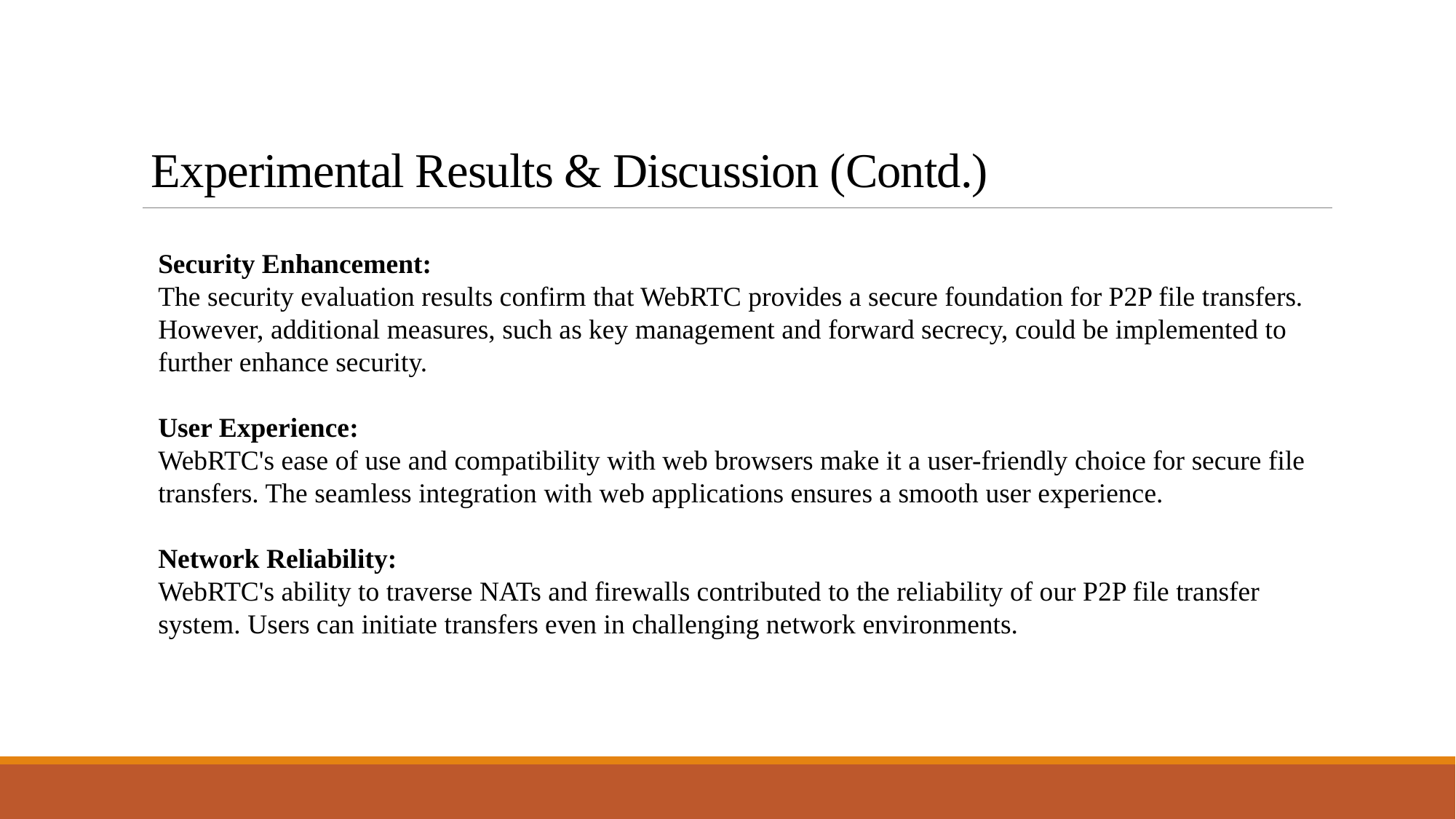

# Experimental Results & Discussion (Contd.)
Security Enhancement:
The security evaluation results confirm that WebRTC provides a secure foundation for P2P file transfers. However, additional measures, such as key management and forward secrecy, could be implemented to
further enhance security.

User Experience:
WebRTC's ease of use and compatibility with web browsers make it a user-friendly choice for secure file transfers. The seamless integration with web applications ensures a smooth user experience.

Network Reliability:
WebRTC's ability to traverse NATs and firewalls contributed to the reliability of our P2P file transfer system. Users can initiate transfers even in challenging network environments.